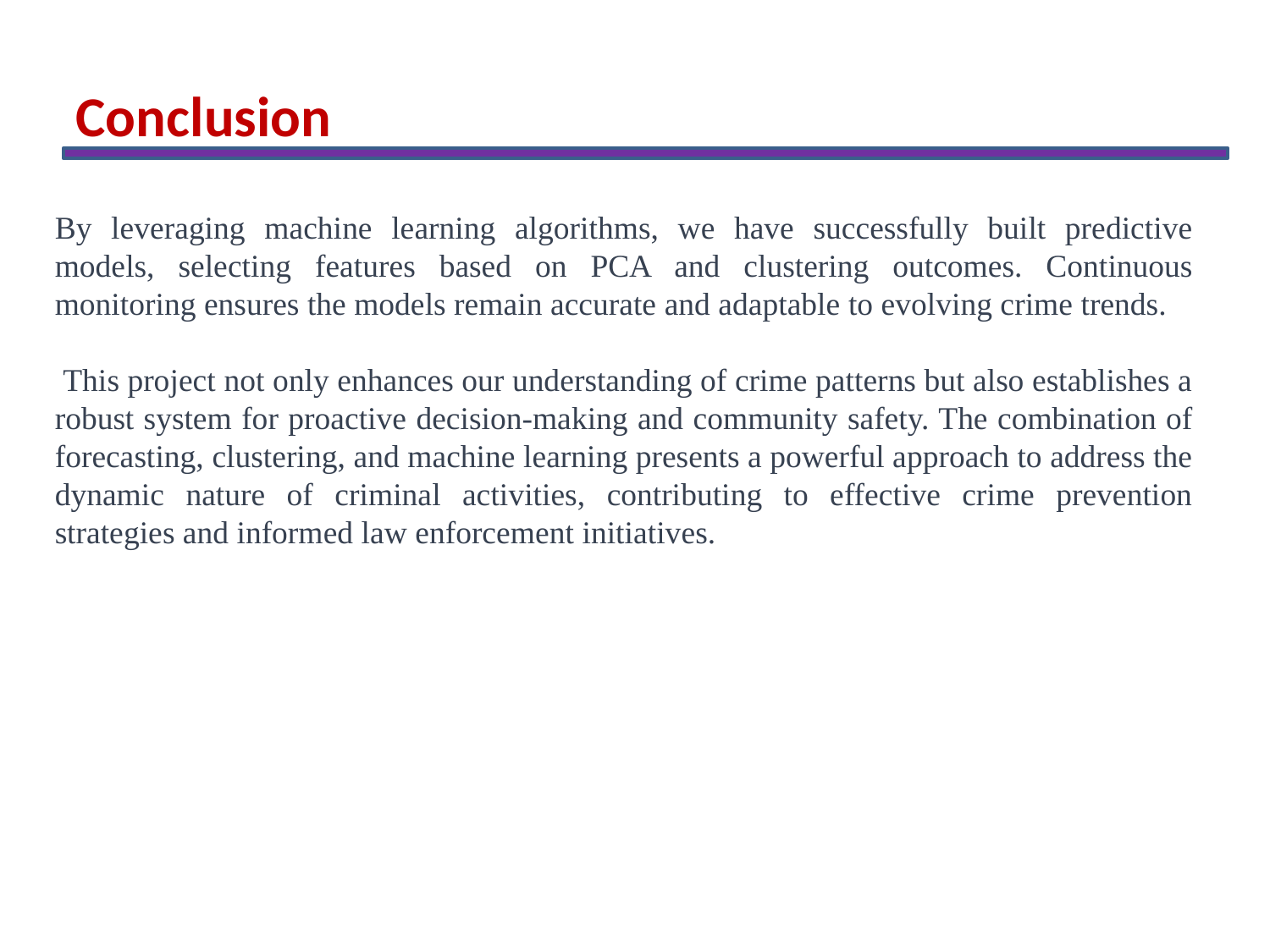

Conclusion

By leveraging machine learning algorithms, we have successfully built predictive models, selecting features based on PCA and clustering outcomes. Continuous monitoring ensures the models remain accurate and adaptable to evolving crime trends.

 This project not only enhances our understanding of crime patterns but also establishes a robust system for proactive decision-making and community safety. The combination of forecasting, clustering, and machine learning presents a powerful approach to address the dynamic nature of criminal activities, contributing to effective crime prevention strategies and informed law enforcement initiatives.